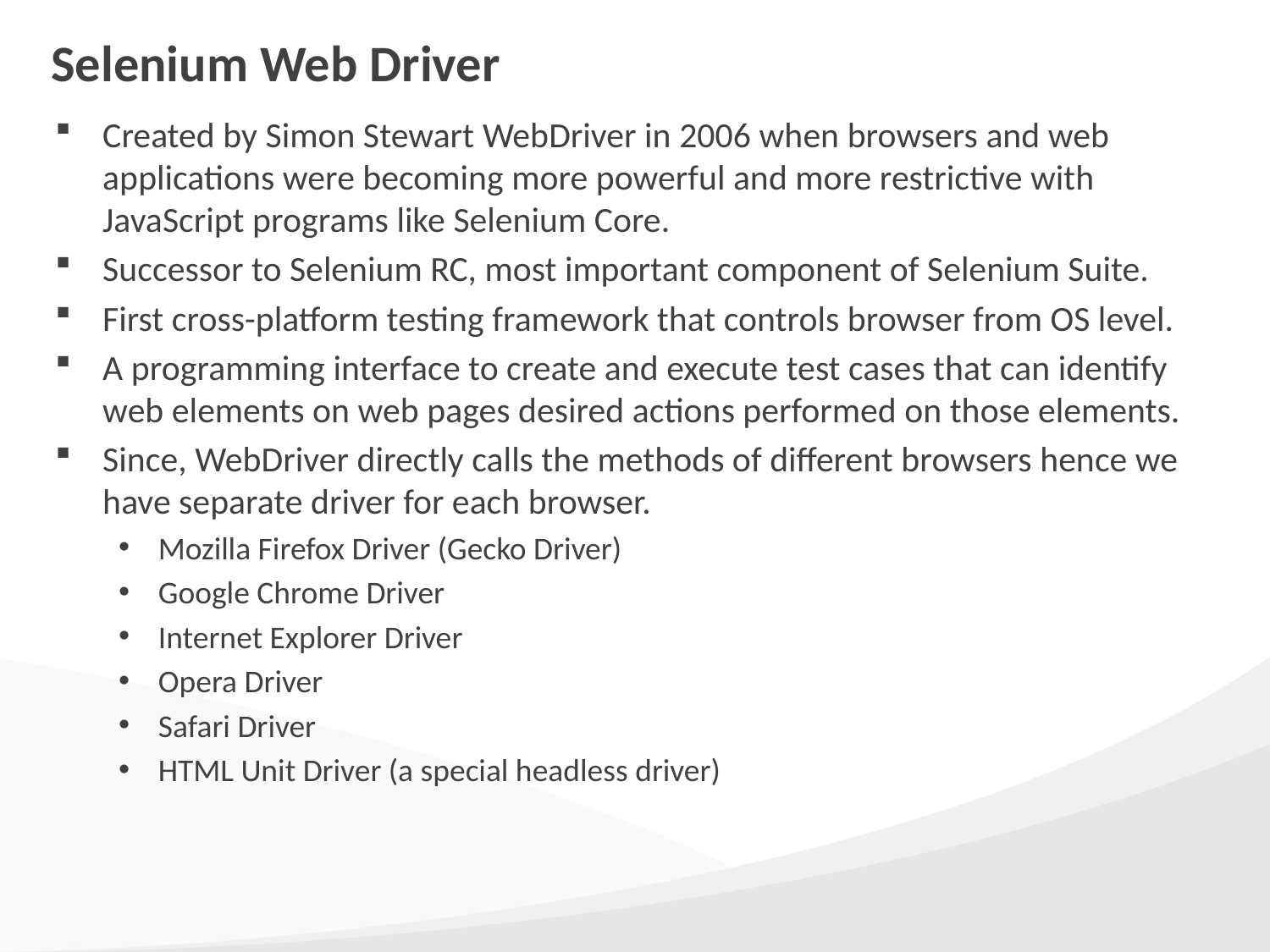

# Selenium Web Driver
Created by Simon Stewart WebDriver in 2006 when browsers and web applications were becoming more powerful and more restrictive with JavaScript programs like Selenium Core.
Successor to Selenium RC, most important component of Selenium Suite.
First cross-platform testing framework that controls browser from OS level.
A programming interface to create and execute test cases that can identify web elements on web pages desired actions performed on those elements.
Since, WebDriver directly calls the methods of different browsers hence we have separate driver for each browser.
Mozilla Firefox Driver (Gecko Driver)
Google Chrome Driver
Internet Explorer Driver
Opera Driver
Safari Driver
HTML Unit Driver (a special headless driver)